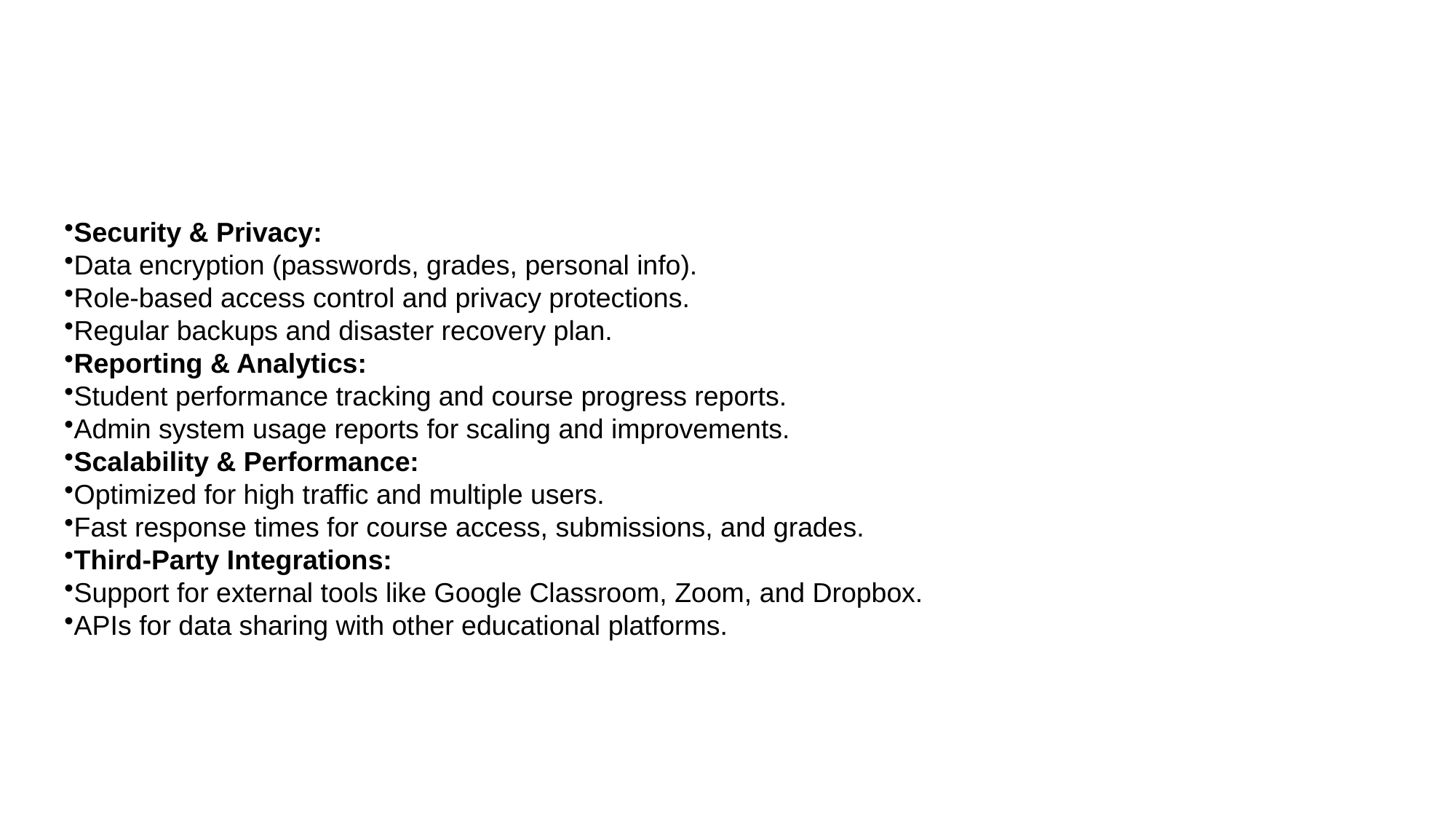

#
Security & Privacy:
Data encryption (passwords, grades, personal info).
Role-based access control and privacy protections.
Regular backups and disaster recovery plan.
Reporting & Analytics:
Student performance tracking and course progress reports.
Admin system usage reports for scaling and improvements.
Scalability & Performance:
Optimized for high traffic and multiple users.
Fast response times for course access, submissions, and grades.
Third-Party Integrations:
Support for external tools like Google Classroom, Zoom, and Dropbox.
APIs for data sharing with other educational platforms.